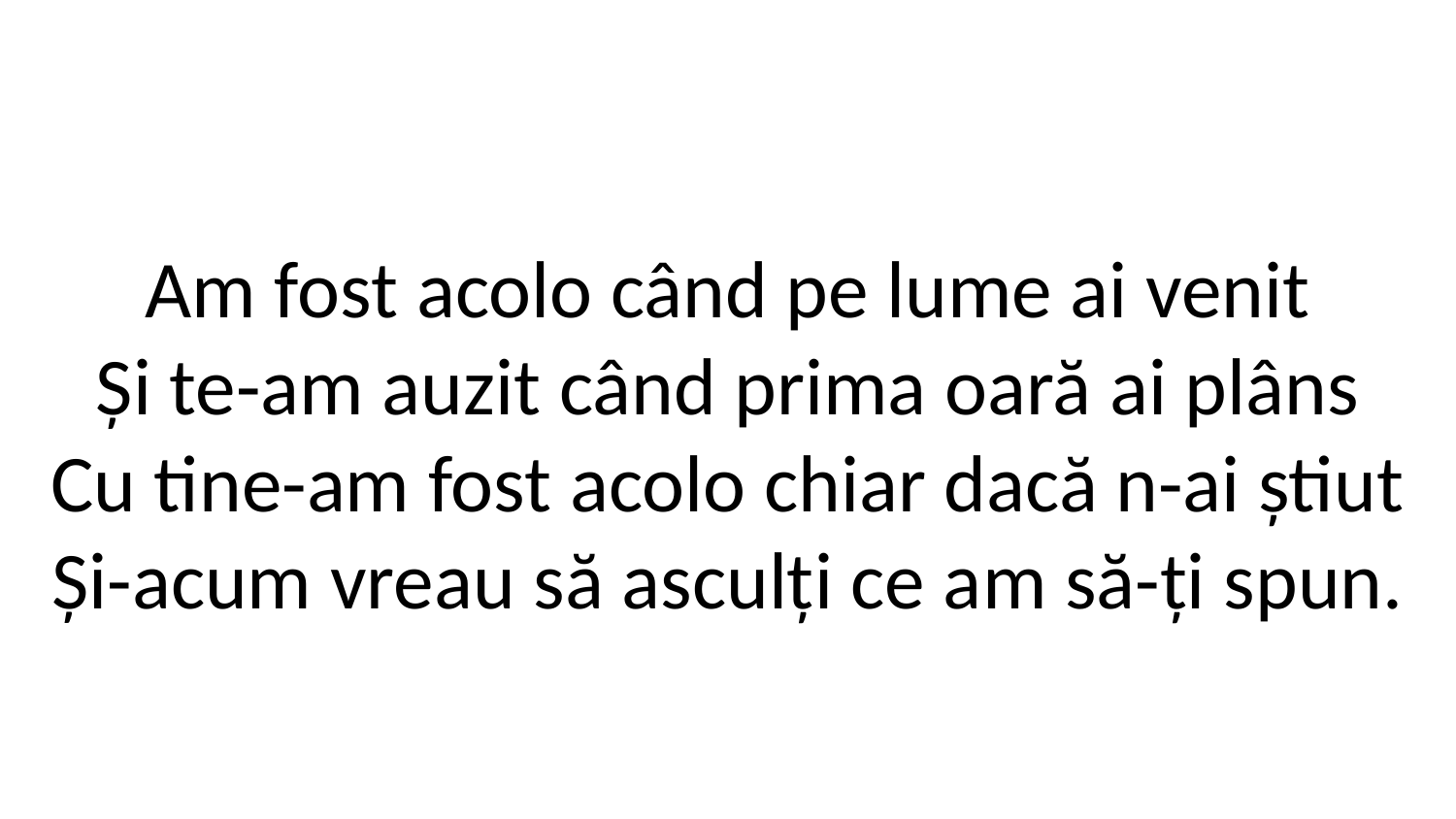

Am fost acolo când pe lume ai venit
Și te-am auzit când prima oară ai plâns
Cu tine-am fost acolo chiar dacă n-ai știut
Și-acum vreau să asculți ce am să-ți spun.